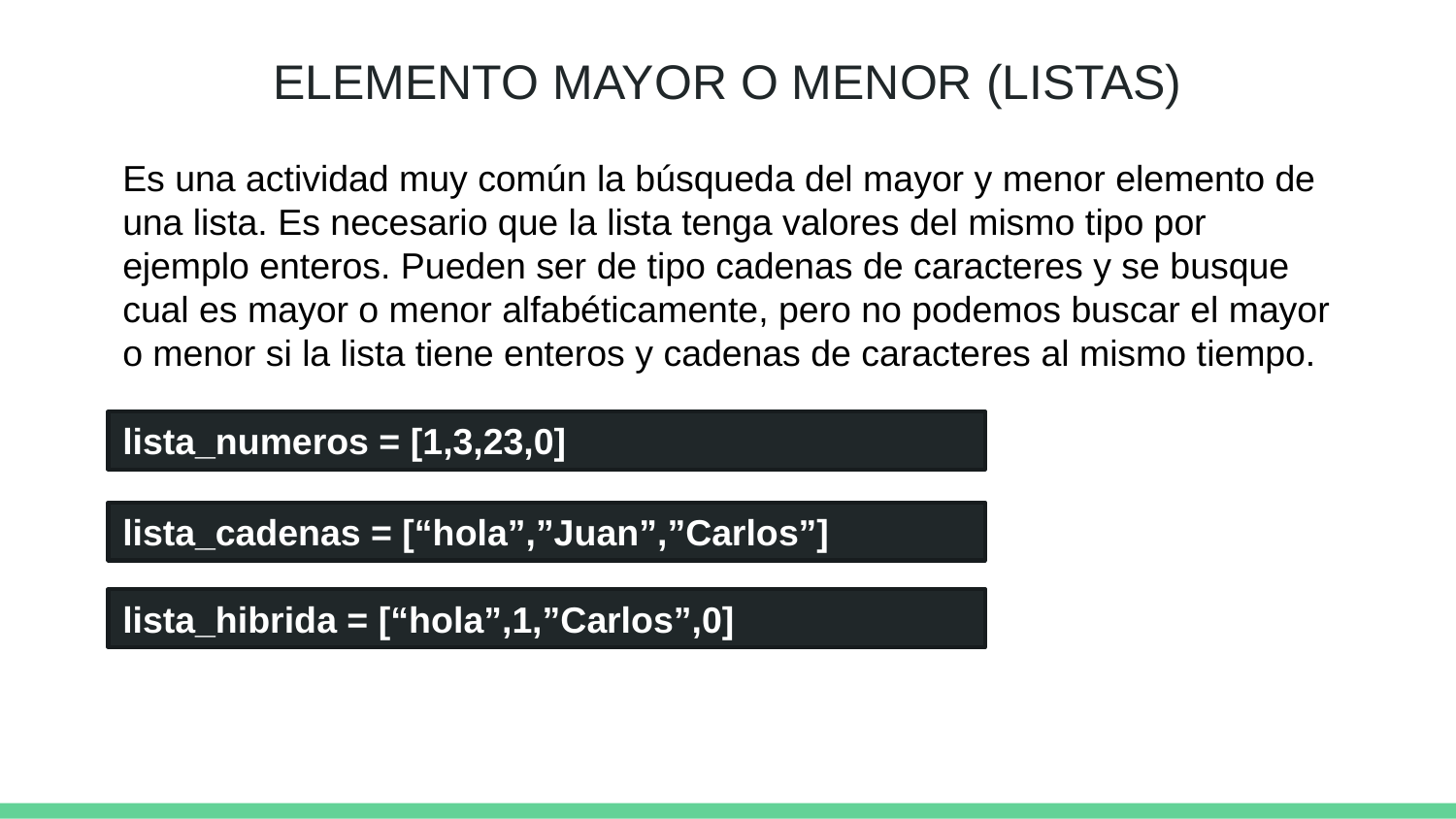

# ELEMENTO MAYOR O MENOR (LISTAS)
Es una actividad muy común la búsqueda del mayor y menor elemento de una lista. Es necesario que la lista tenga valores del mismo tipo por ejemplo enteros. Pueden ser de tipo cadenas de caracteres y se busque cual es mayor o menor alfabéticamente, pero no podemos buscar el mayor o menor si la lista tiene enteros y cadenas de caracteres al mismo tiempo.
lista_numeros = [1,3,23,0]
lista_cadenas = [“hola”,”Juan”,”Carlos”]
lista_hibrida = [“hola”,1,”Carlos”,0]